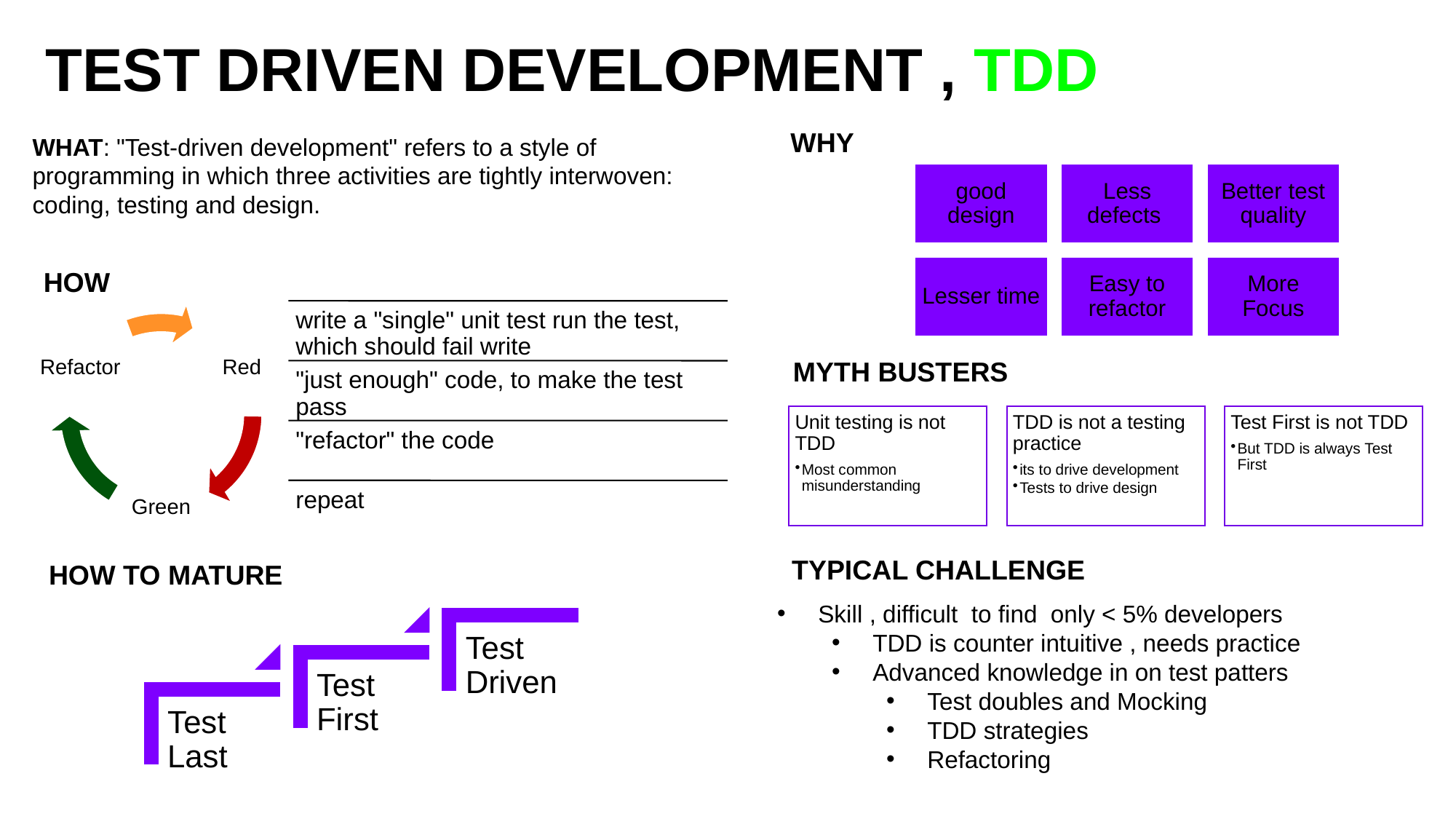

2
# Test driven development , TDD
WHY
WHAT: "Test-driven development" refers to a style of programming in which three activities are tightly interwoven: coding, testing and design.
good design
Less defects
Better test quality
Lesser time
Easy to refactor
More Focus
HOW
write a "single" unit test run the test, which should fail write
"just enough" code, to make the test pass
"refactor" the code
repeat
Red
Green
Refactor
MYTH BUSTERS
Unit testing is not TDD
Most common misunderstanding

TDD is not a testing practice
its to drive development
Tests to drive design
Test First is not TDD
But TDD is always Test First
TYPICAL CHALLENGE
HOW TO MATURE

Skill , difficult  to find  only < 5% developers
TDD is counter intuitive , needs practice
Advanced knowledge in on test patters
Test doubles and Mocking
TDD strategies
Refactoring

Test Last
Test First
Test Driven